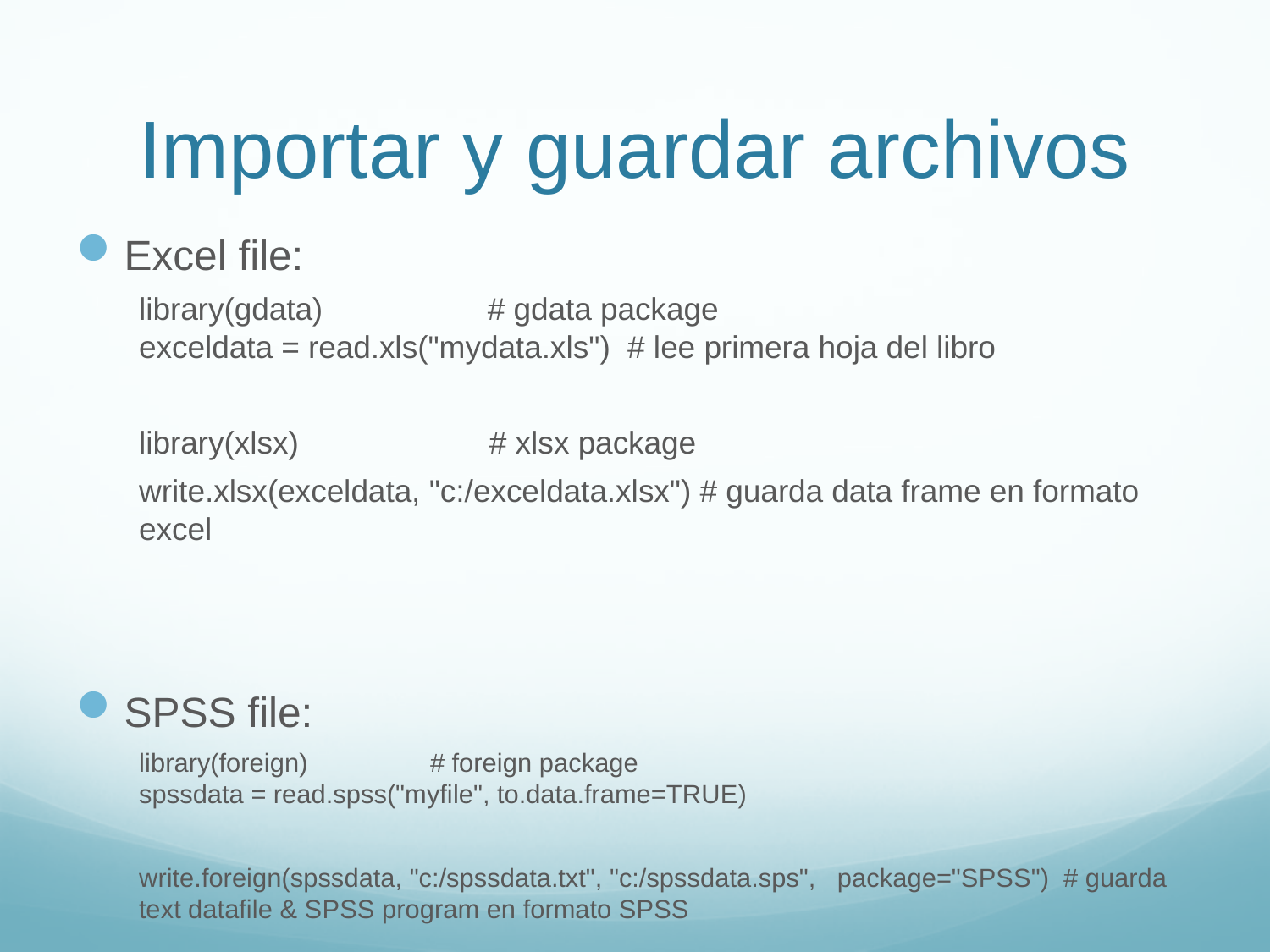

# Importar y guardar archivos
Excel file:
library(gdata)                   # gdata package  
exceldata = read.xls("mydata.xls")  # lee primera hoja del libro

library(xlsx)                      # xlsx package
write.xlsx(exceldata, "c:/exceldata.xlsx") # guarda data frame en formato excel

SPSS file:
library(foreign)                 # foreign package  
spssdata = read.spss("myfile", to.data.frame=TRUE)

write.foreign(spssdata, "c:/spssdata.txt", "c:/spssdata.sps",   package="SPSS")  # guarda text datafile & SPSS program en formato SPSS